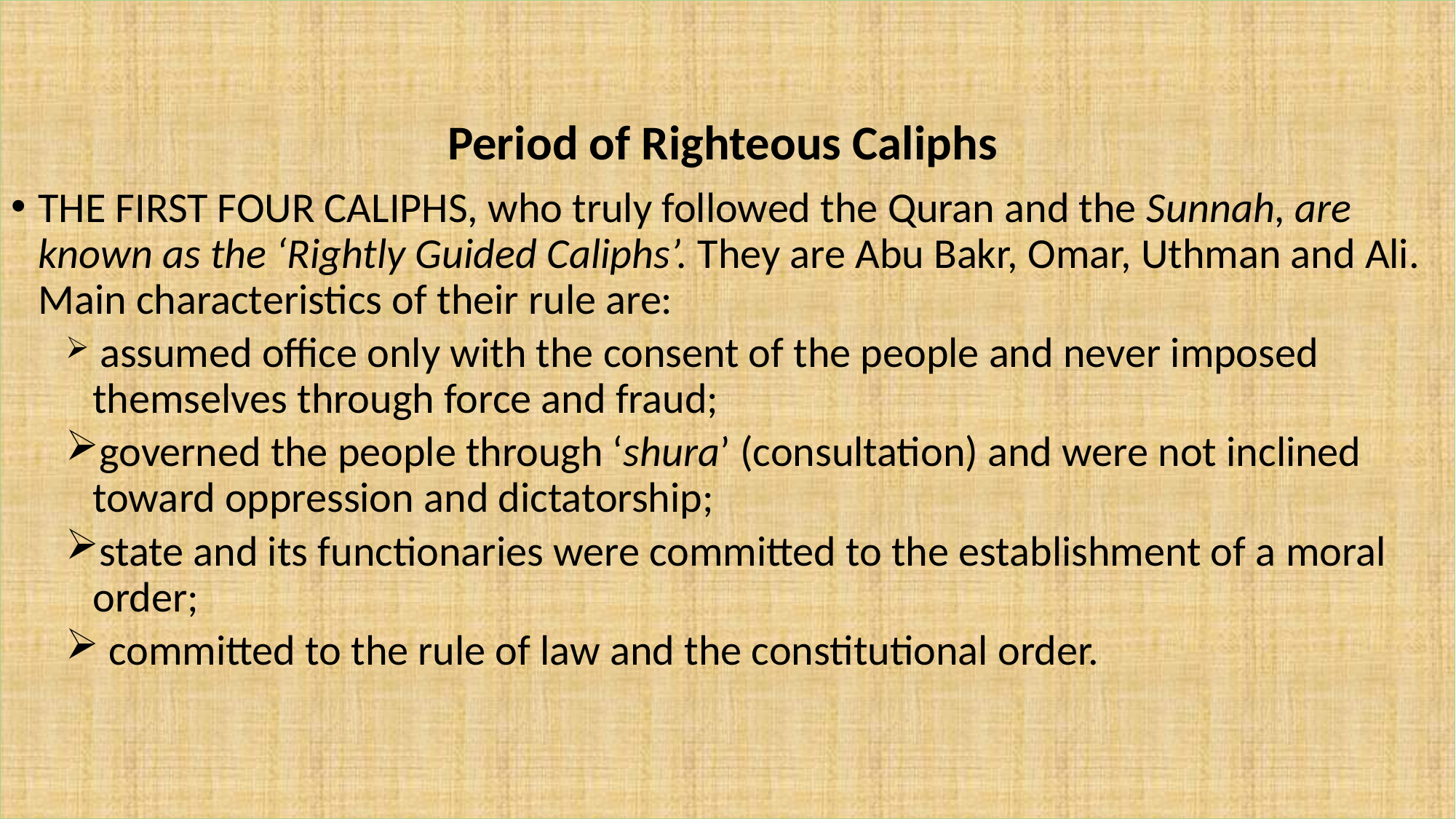

Period of Righteous Caliphs
THE FIRST FOUR CALIPHS, who truly followed the Quran and the Sunnah, are known as the ‘Rightly Guided Caliphs’. They are Abu Bakr, Omar, Uthman and Ali. Main characteristics of their rule are:
 assumed office only with the consent of the people and never imposed themselves through force and fraud;
governed the people through ‘shura’ (consultation) and were not inclined toward oppression and dictatorship;
state and its functionaries were committed to the establishment of a moral order;
 committed to the rule of law and the constitutional order.